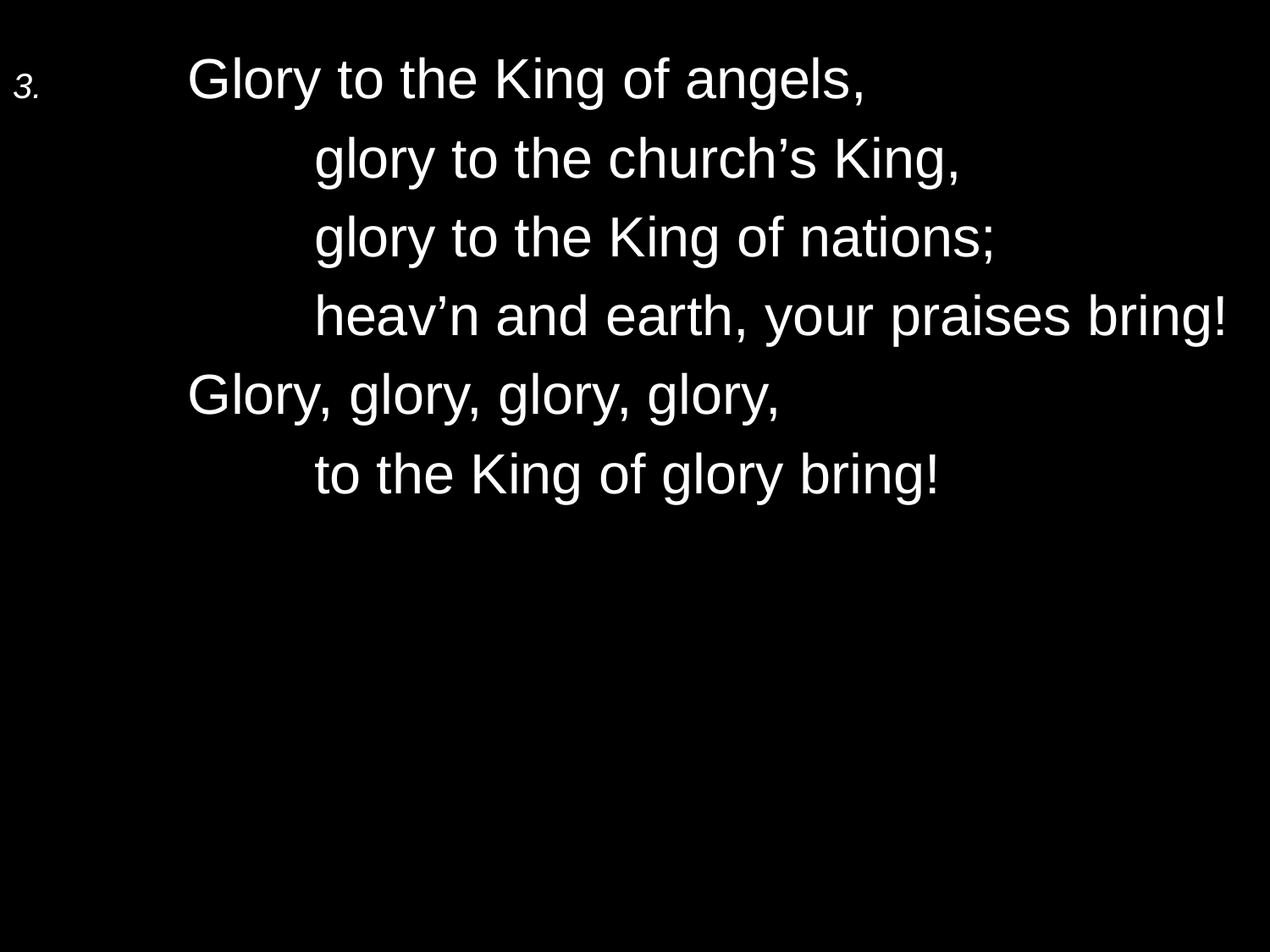

3.	Glory to the King of angels,
		glory to the church’s King,
		glory to the King of nations;
		heav’n and earth, your praises bring!
	Glory, glory, glory, glory,
		to the King of glory bring!